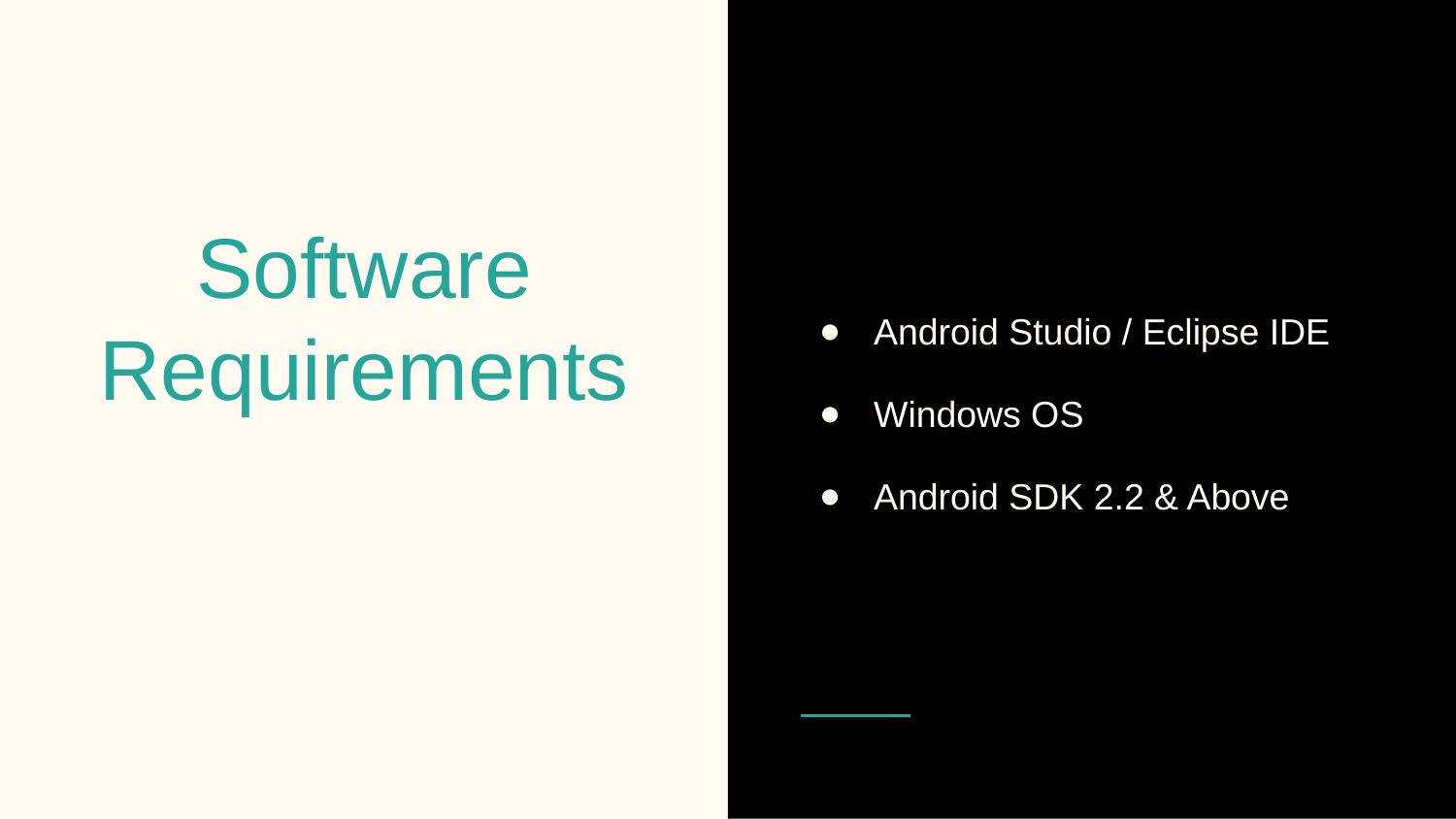

Android Studio / Eclipse IDE
Windows OS
Android SDK 2.2 & Above
# Software Requirements